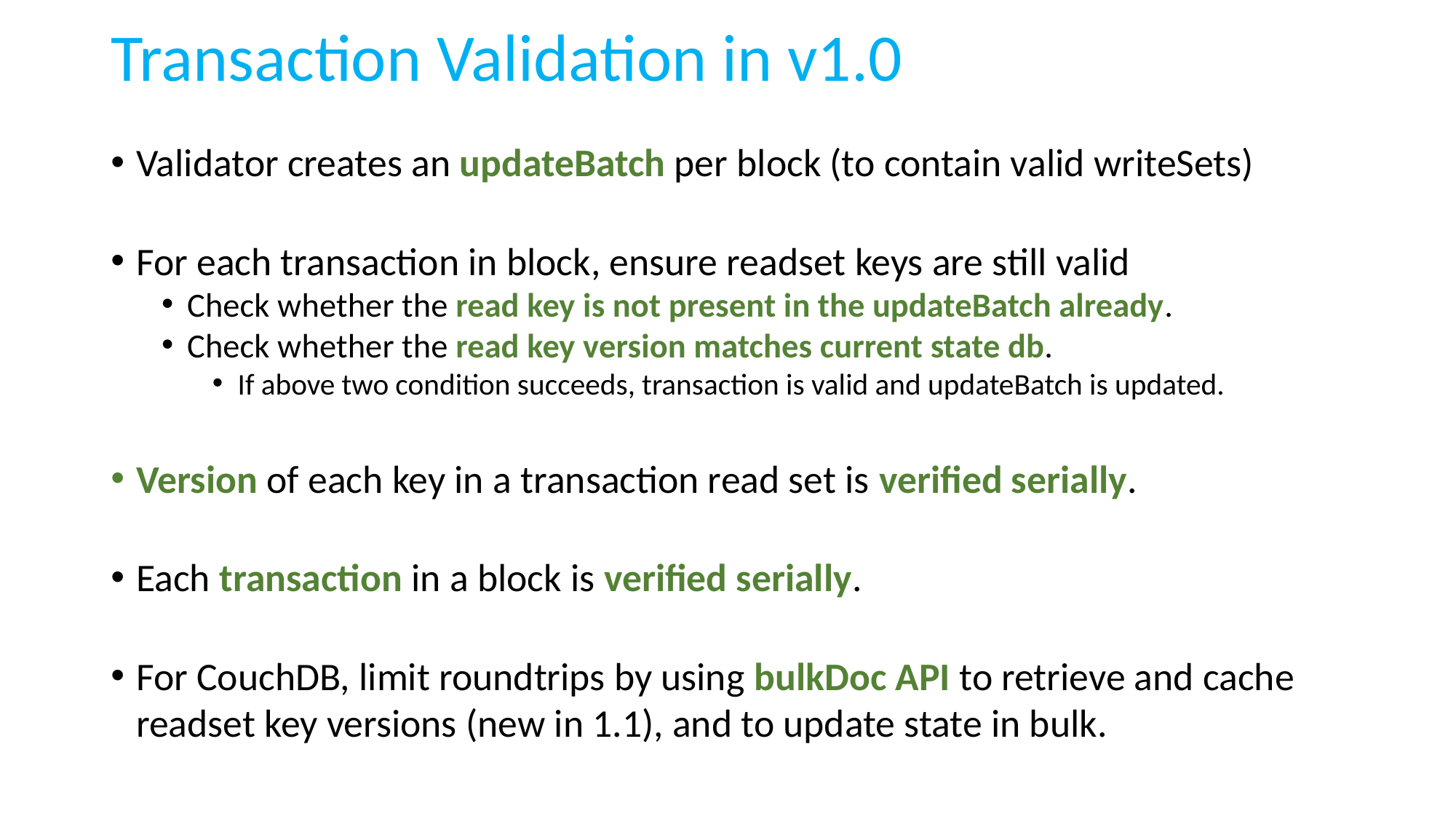

# Transaction Validation in v1.0
Validator creates an updateBatch per block (to contain valid writeSets)

For each transaction in block, ensure readset keys are still valid
Check whether the read key is not present in the updateBatch already.
Check whether the read key version matches current state db.
If above two condition succeeds, transaction is valid and updateBatch is updated.

Version of each key in a transaction read set is verified serially.

Each transaction in a block is verified serially.

For CouchDB, limit roundtrips by using bulkDoc API to retrieve and cache readset key versions (new in 1.1), and to update state in bulk.